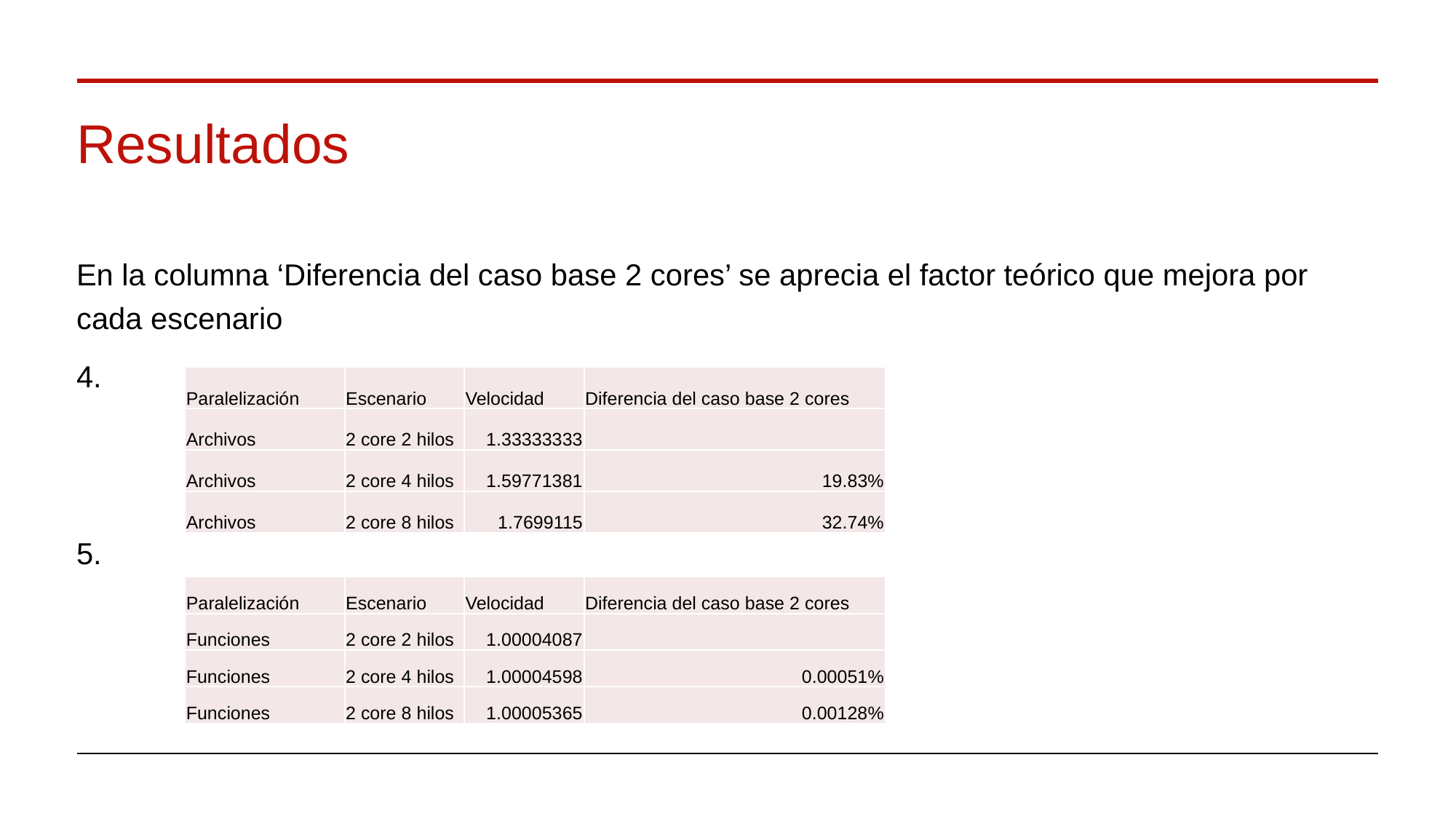

# Resultados
En la columna ‘Diferencia del caso base 2 cores’ se aprecia el factor teórico que mejora por cada escenario
4.

5.
| Paralelización | Escenario | Velocidad | Diferencia del caso base 2 cores |
| --- | --- | --- | --- |
| Archivos | 2 core 2 hilos | 1.33333333 |  |
| Archivos | 2 core 4 hilos | 1.59771381 | 19.83% |
| Archivos | 2 core 8 hilos | 1.7699115 | 32.74% |
| Paralelización | Escenario | Velocidad | Diferencia del caso base 2 cores |
| --- | --- | --- | --- |
| Funciones | 2 core 2 hilos | 1.00004087 |  |
| Funciones | 2 core 4 hilos | 1.00004598 | 0.00051% |
| Funciones | 2 core 8 hilos | 1.00005365 | 0.00128% |